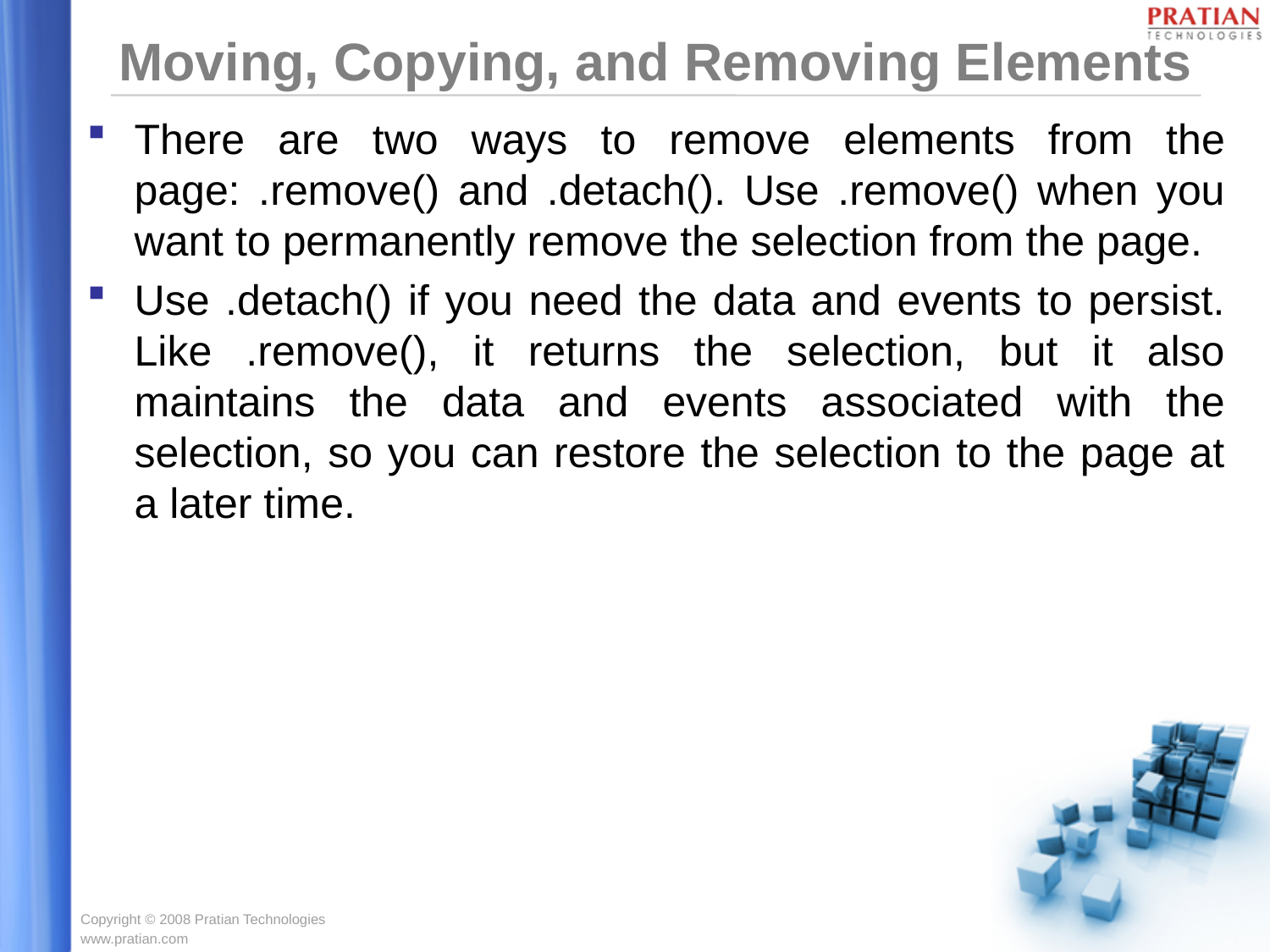

# Moving, Copying, and Removing Elements
There are two ways to remove elements from the page: .remove() and .detach(). Use .remove() when you want to permanently remove the selection from the page.
Use .detach() if you need the data and events to persist. Like .remove(), it returns the selection, but it also maintains the data and events associated with the selection, so you can restore the selection to the page at a later time.